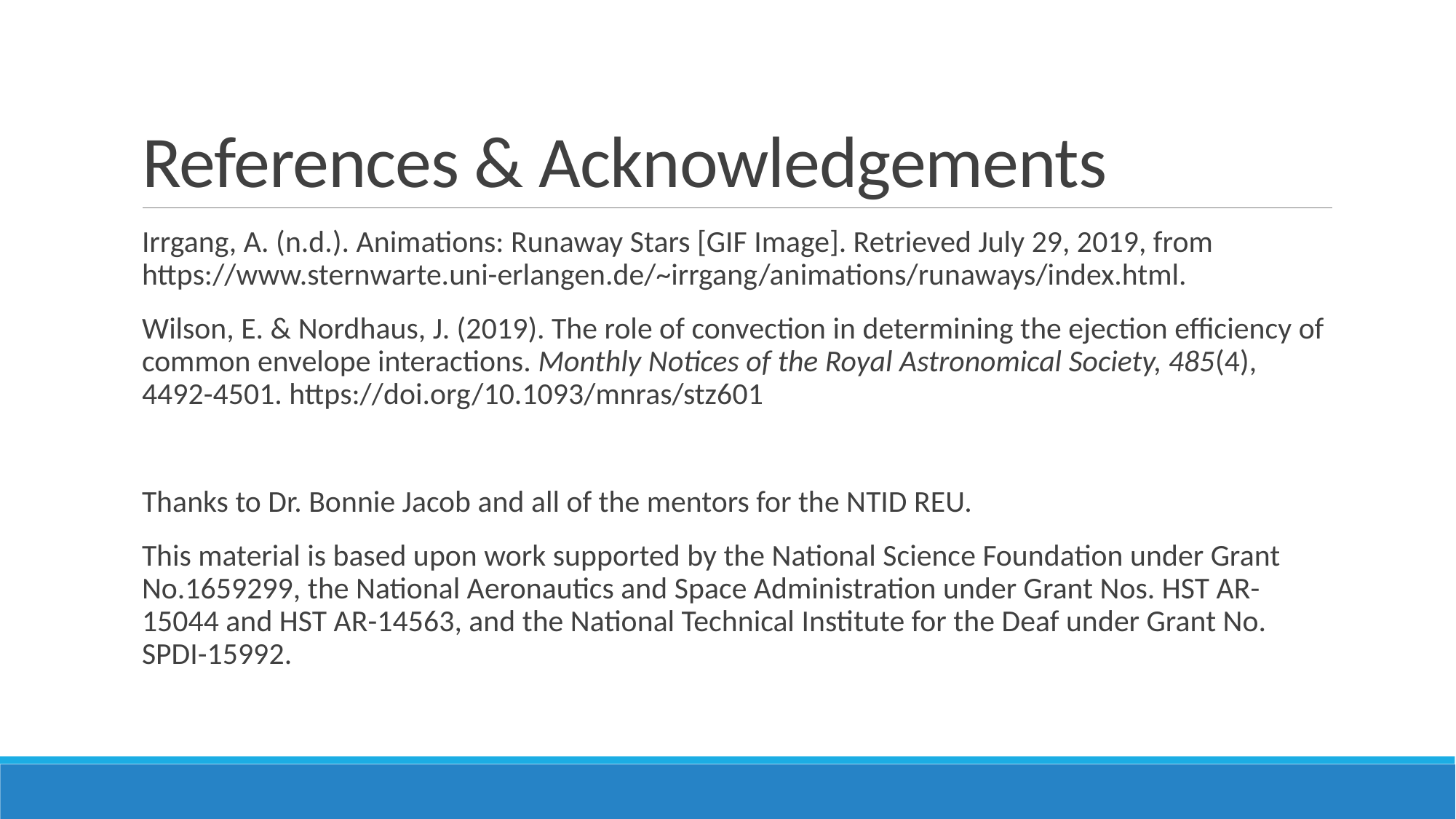

# References & Acknowledgements
Irrgang, A. (n.d.). Animations: Runaway Stars [GIF Image]. Retrieved July 29, 2019, from https://www.sternwarte.uni-erlangen.de/~irrgang/animations/runaways/index.html.
Wilson, E. & Nordhaus, J. (2019). The role of convection in determining the ejection efficiency of common envelope interactions. Monthly Notices of the Royal Astronomical Society, 485(4), 4492-4501. https://doi.org/10.1093/mnras/stz601

Thanks to Dr. Bonnie Jacob and all of the mentors for the NTID REU.
This material is based upon work supported by the National Science Foundation under Grant No.1659299, the National Aeronautics and Space Administration under Grant Nos. HST AR-15044 and HST AR-14563, and the National Technical Institute for the Deaf under Grant No. SPDI-15992.